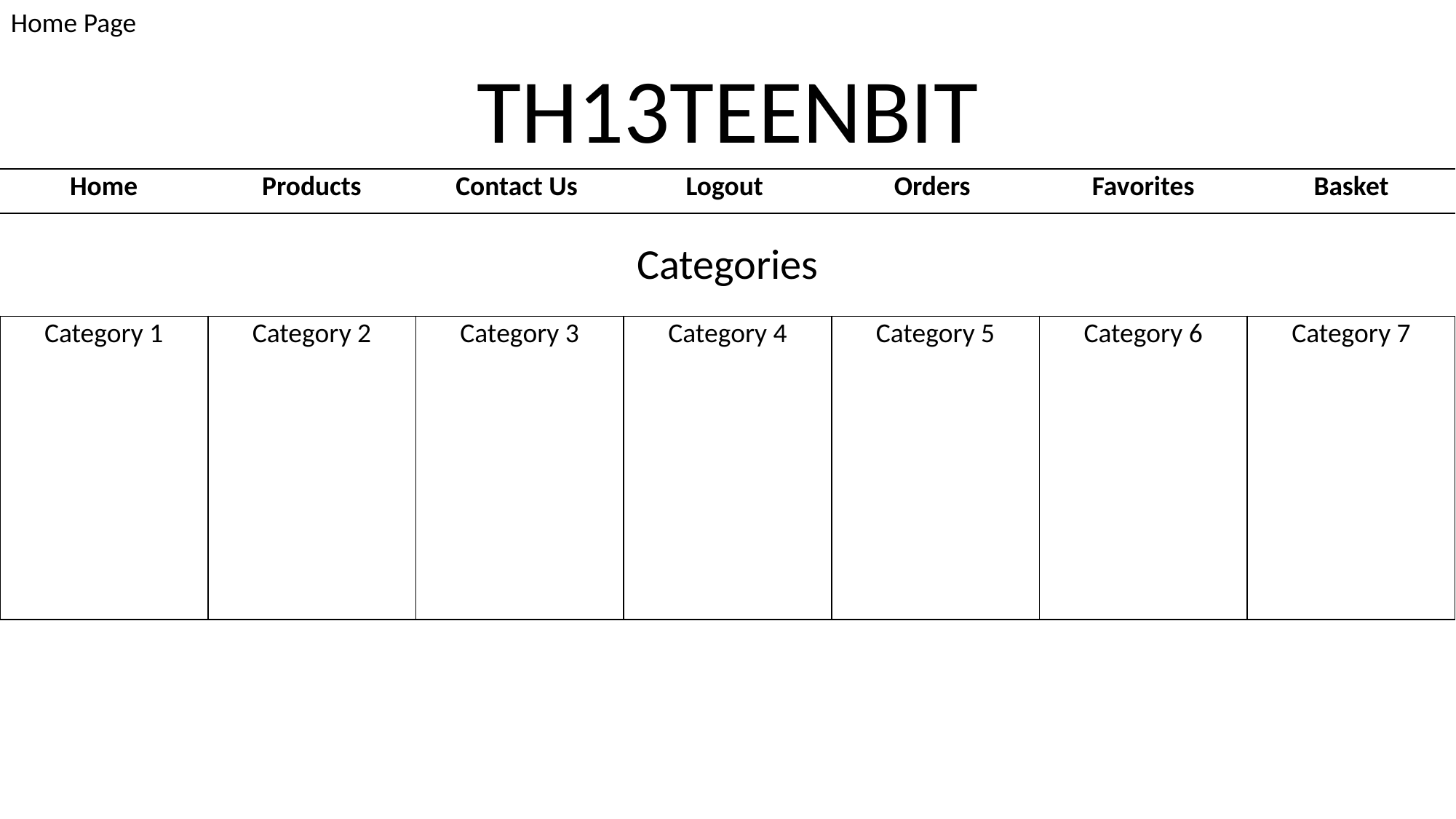

Home Page
TH13TEENBIT
| Home | Products | Contact Us | Logout | Orders | Favorites | Basket |
| --- | --- | --- | --- | --- | --- | --- |
Categories
| Category 1 | Category 2 | Category 3 | Category 4 | Category 5 | Category 6 | Category 7 |
| --- | --- | --- | --- | --- | --- | --- |